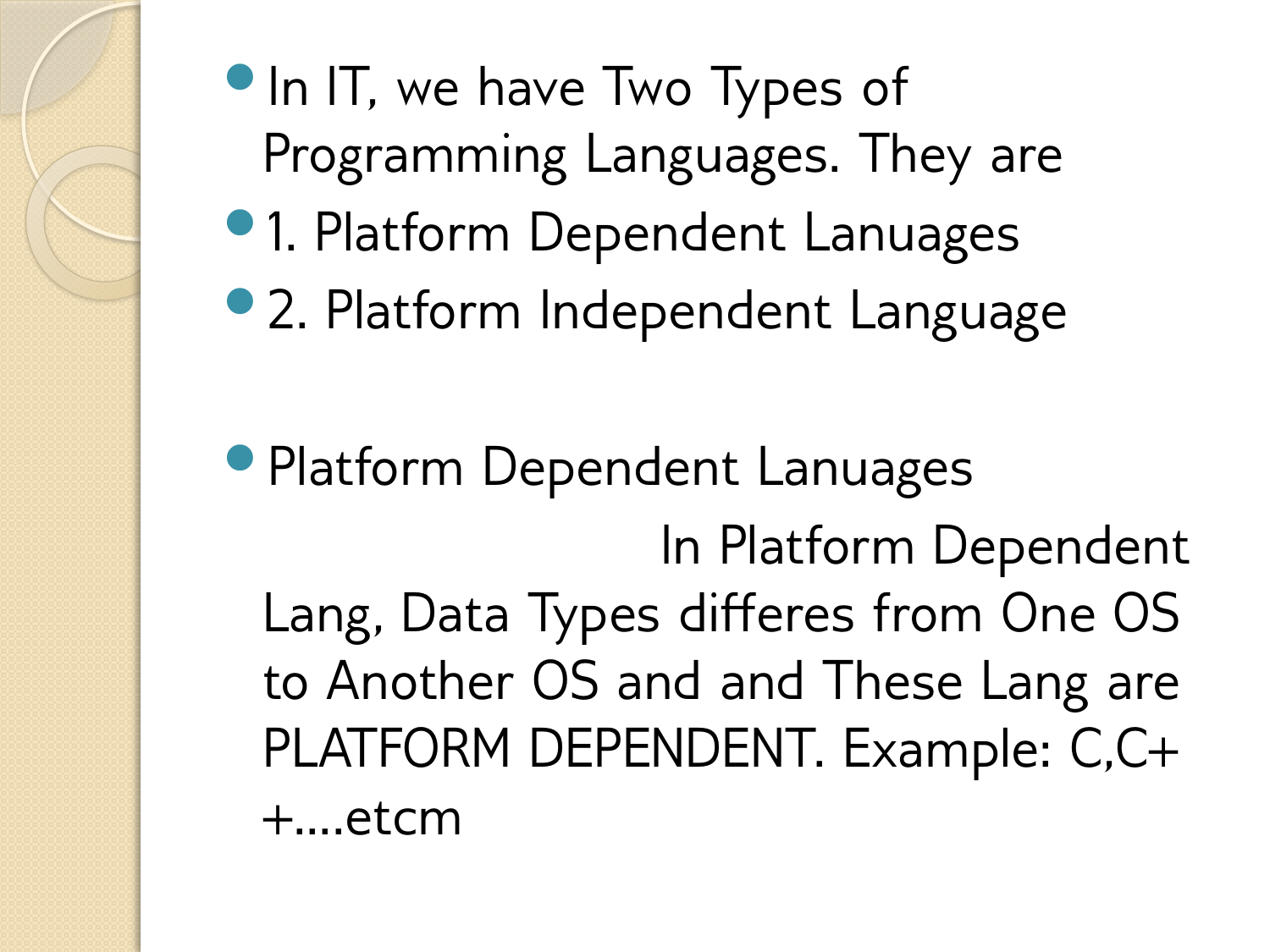

In IT, we have Two Types of Programming Languages. They are
1. Platform Dependent Lanuages
2. Platform Independent Language

Platform Dependent Lanuages
				 In Platform Dependent Lang, Data Types differes from One OS to Another OS and and These Lang are PLATFORM DEPENDENT. Example: C,C++....etcm